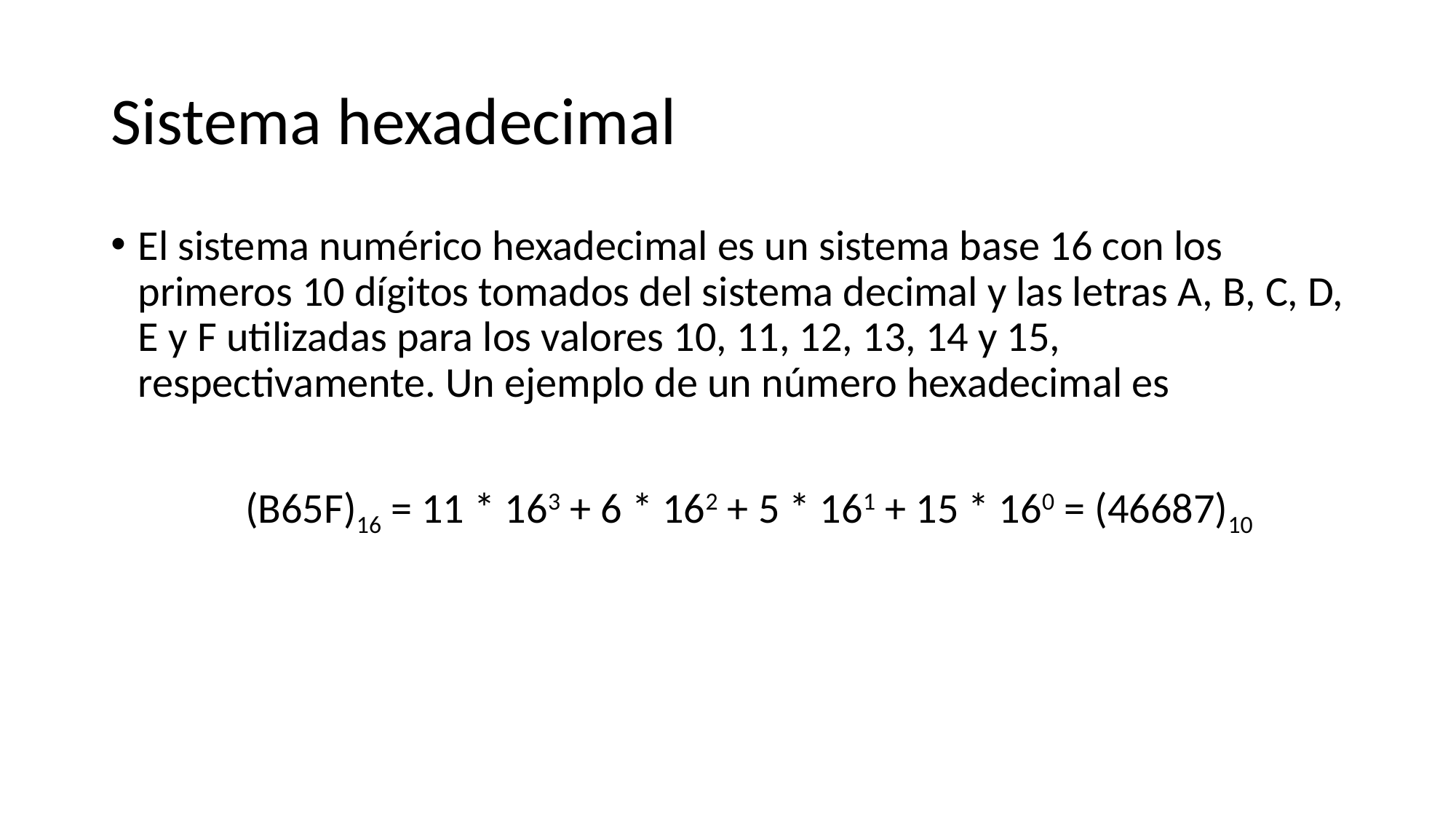

# Sistema hexadecimal
El sistema numérico hexadecimal es un sistema base 16 con los primeros 10 dígitos tomados del sistema decimal y las letras A, B, C, D, E y F utilizadas para los valores 10, 11, 12, 13, 14 y 15, respectivamente. Un ejemplo de un número hexadecimal es
(B65F)16 = 11 * 163 + 6 * 162 + 5 * 161 + 15 * 160 = (46687)10